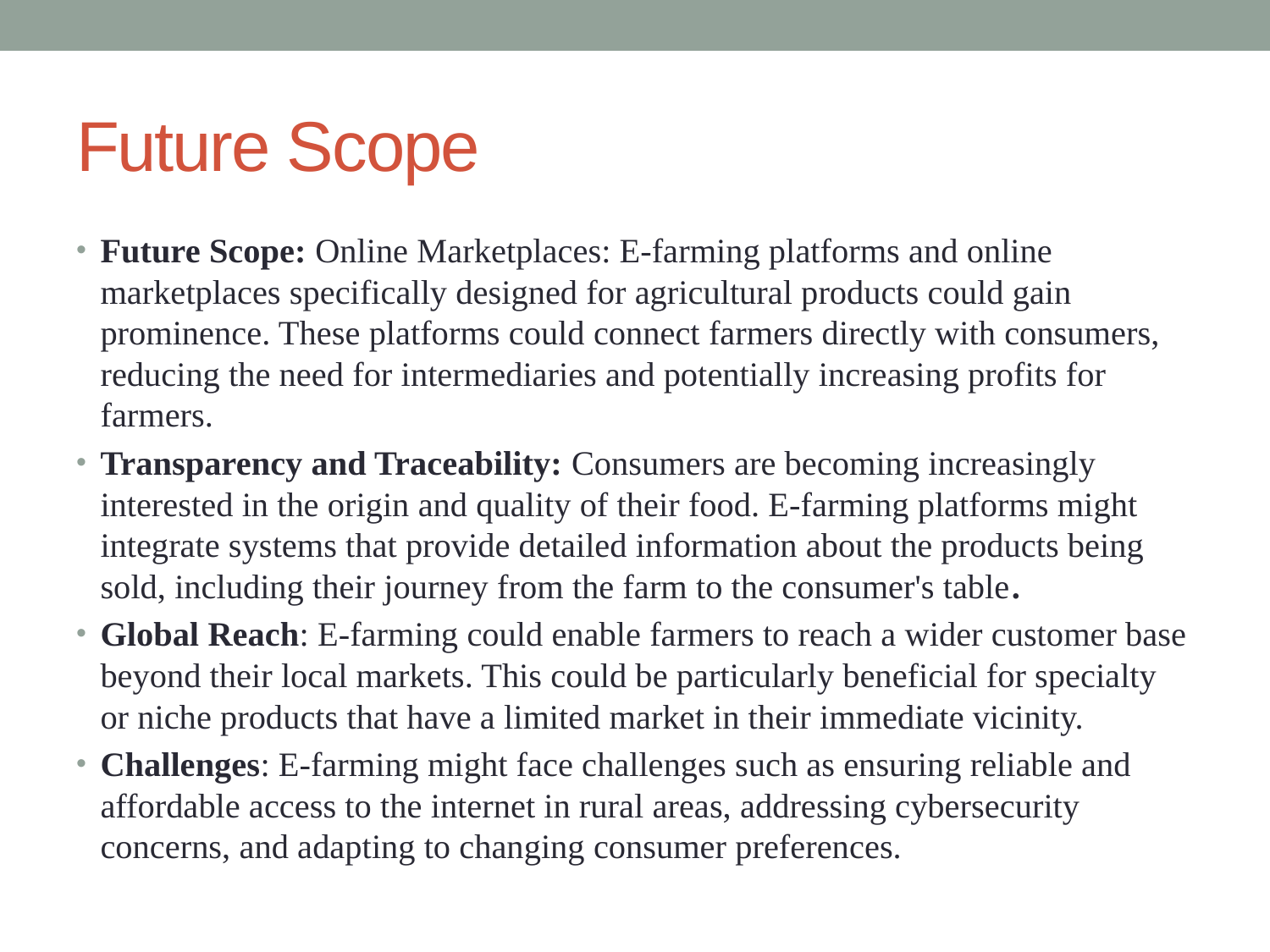

# Future Scope
Future Scope: Online Marketplaces: E-farming platforms and online marketplaces specifically designed for agricultural products could gain prominence. These platforms could connect farmers directly with consumers, reducing the need for intermediaries and potentially increasing profits for farmers.
Transparency and Traceability: Consumers are becoming increasingly interested in the origin and quality of their food. E-farming platforms might integrate systems that provide detailed information about the products being sold, including their journey from the farm to the consumer's table.
Global Reach: E-farming could enable farmers to reach a wider customer base beyond their local markets. This could be particularly beneficial for specialty or niche products that have a limited market in their immediate vicinity.
Challenges: E-farming might face challenges such as ensuring reliable and affordable access to the internet in rural areas, addressing cybersecurity concerns, and adapting to changing consumer preferences.